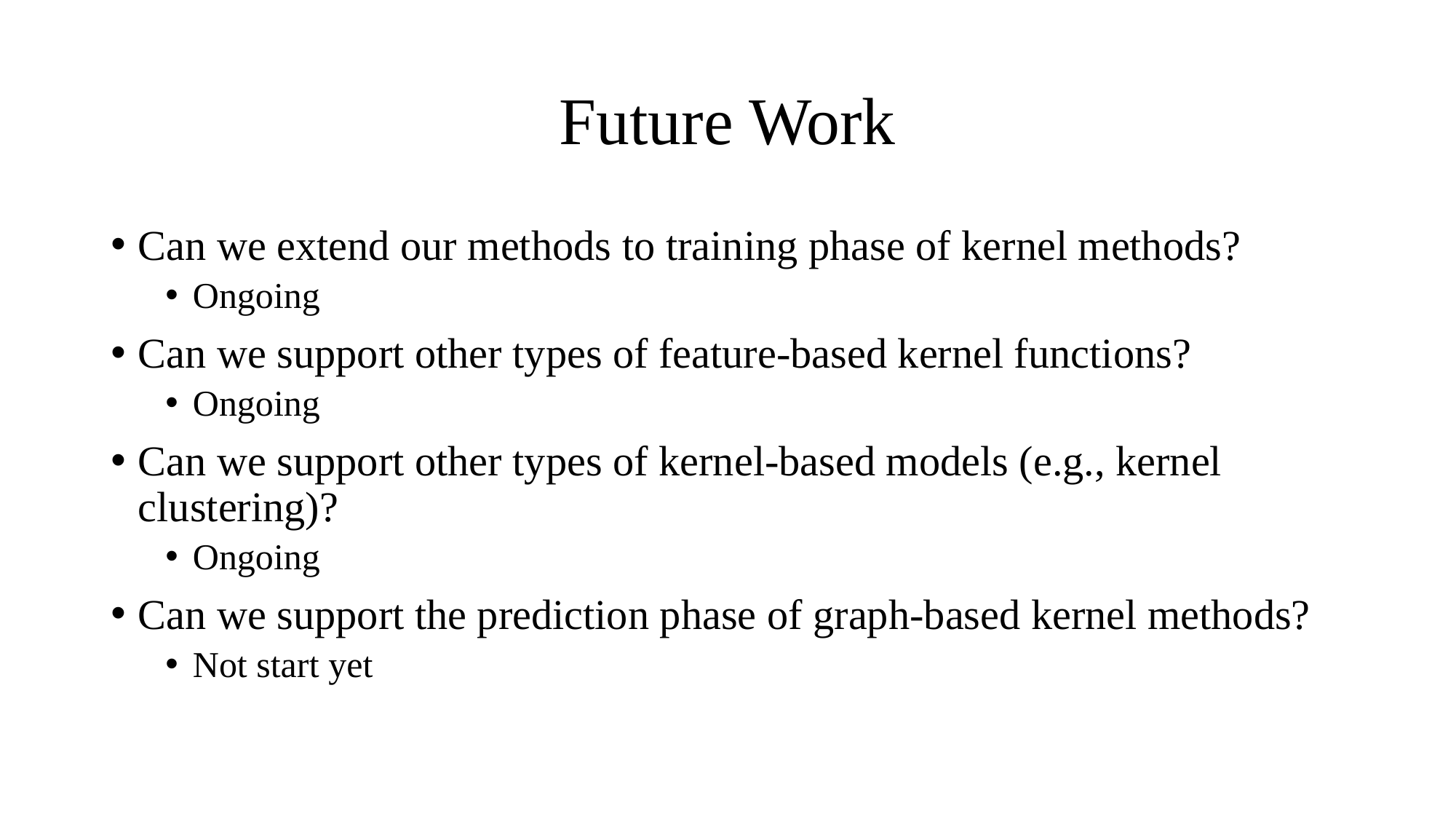

# Future Work
Can we extend our methods to training phase of kernel methods?
Ongoing
Can we support other types of feature-based kernel functions?
Ongoing
Can we support other types of kernel-based models (e.g., kernel clustering)?
Ongoing
Can we support the prediction phase of graph-based kernel methods?
Not start yet